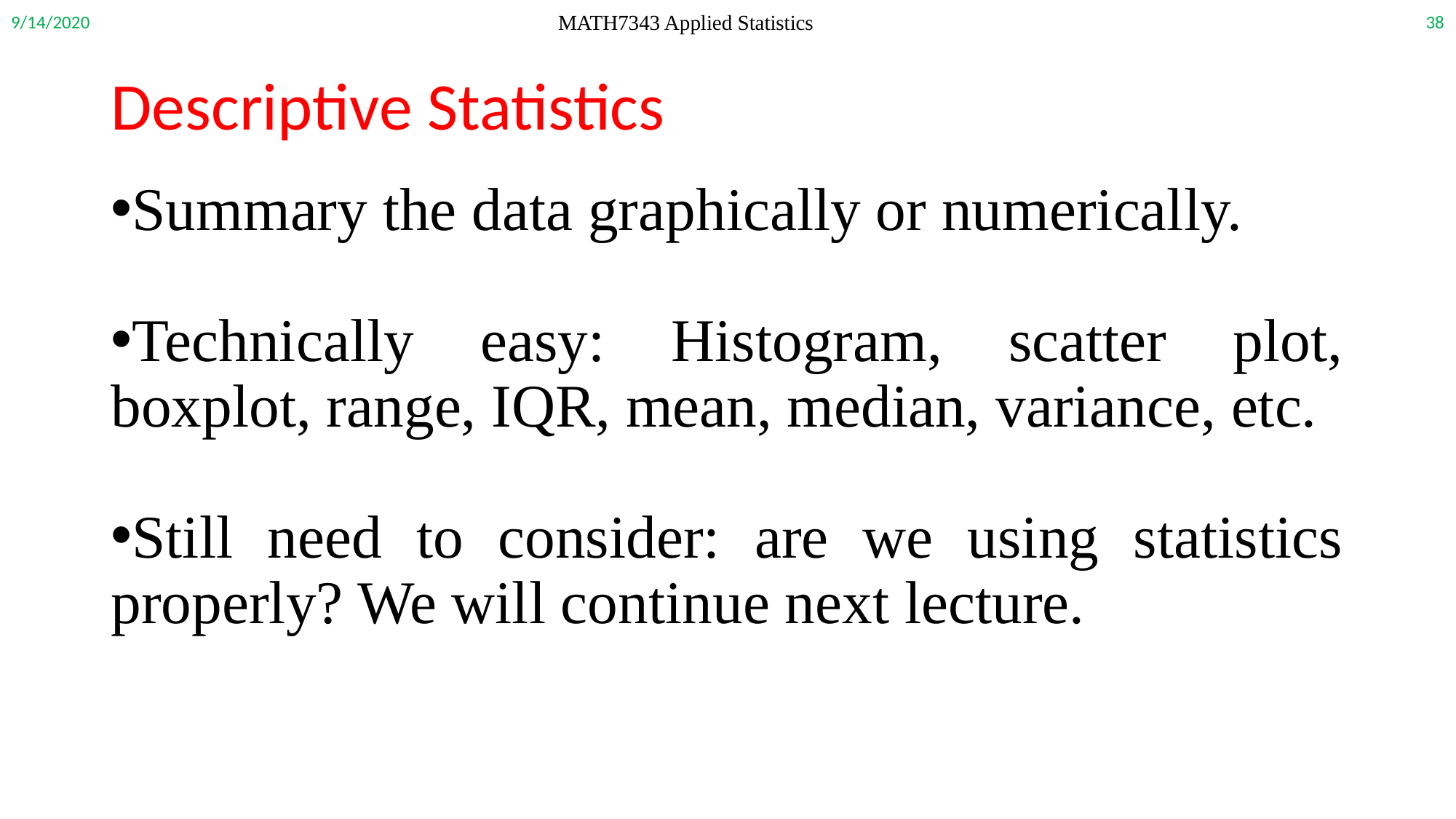

9/14/2020
38
MATH7343 Applied Statistics
# Descriptive Statistics
Summary the data graphically or numerically.

Technically easy: Histogram, scatter plot, boxplot, range, IQR, mean, median, variance, etc.

Still need to consider: are we using statistics properly? We will continue next lecture.